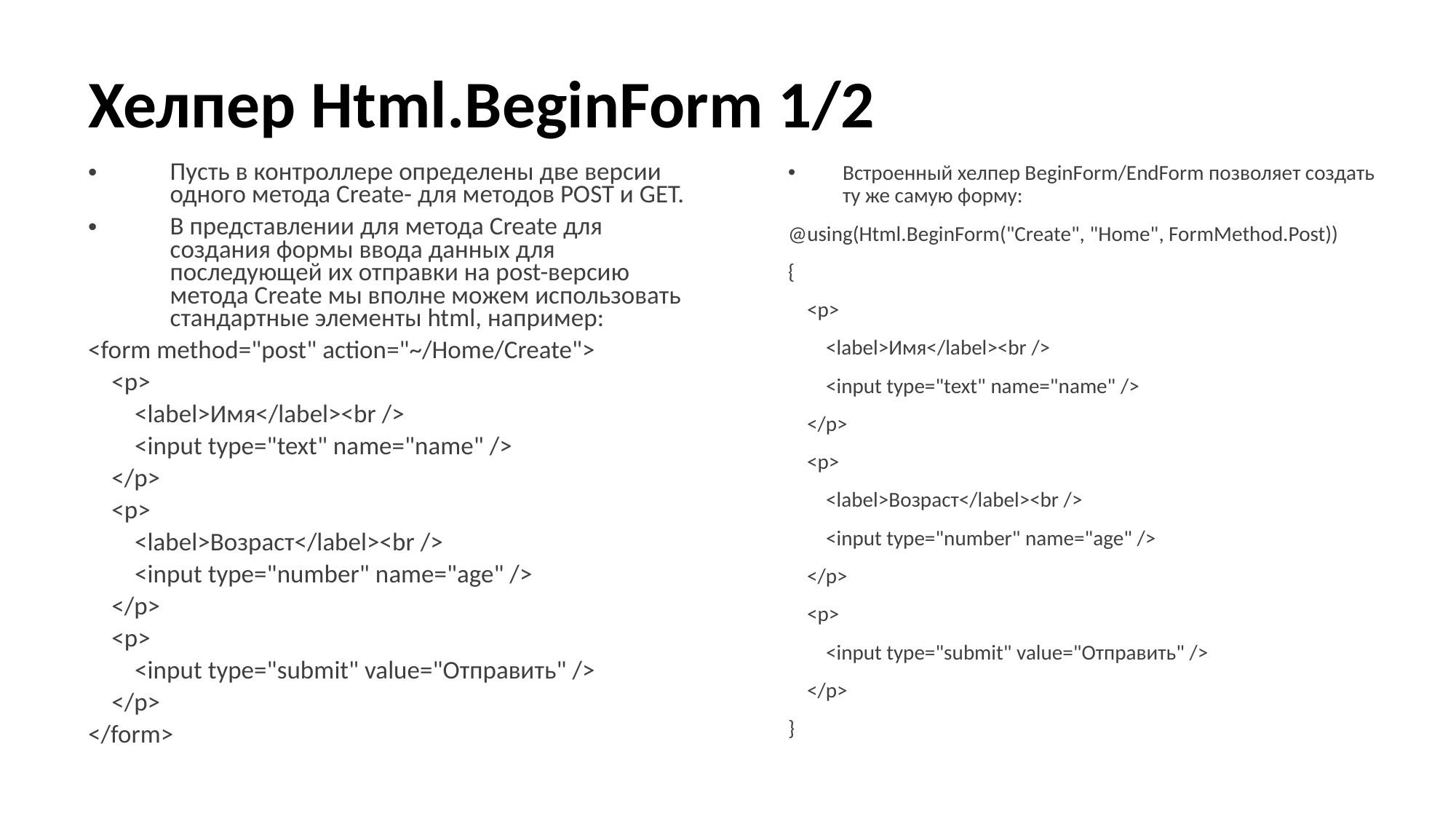

# Хелпер Html.BeginForm 1/2
Пусть в контроллере определены две версии одного метода Create- для методов POST и GET.
В представлении для метода Create для создания формы ввода данных для последующей их отправки на post-версию метода Create мы вполне можем использовать стандартные элементы html, например:
<form method="post" action="~/Home/Create">
    <p>
        <label>Имя</label><br />
        <input type="text" name="name" />
    </p>
    <p>
        <label>Возраст</label><br />
        <input type="number" name="age" />
    </p>
    <p>
        <input type="submit" value="Отправить" />
    </p>
</form>
Встроенный хелпер BeginForm/EndForm позволяет создать ту же самую форму:
@using(Html.BeginForm("Create", "Home", FormMethod.Post))
{
    <p>
        <label>Имя</label><br />
        <input type="text" name="name" />
    </p>
    <p>
        <label>Возраст</label><br />
        <input type="number" name="age" />
    </p>
    <p>
        <input type="submit" value="Отправить" />
    </p>
}